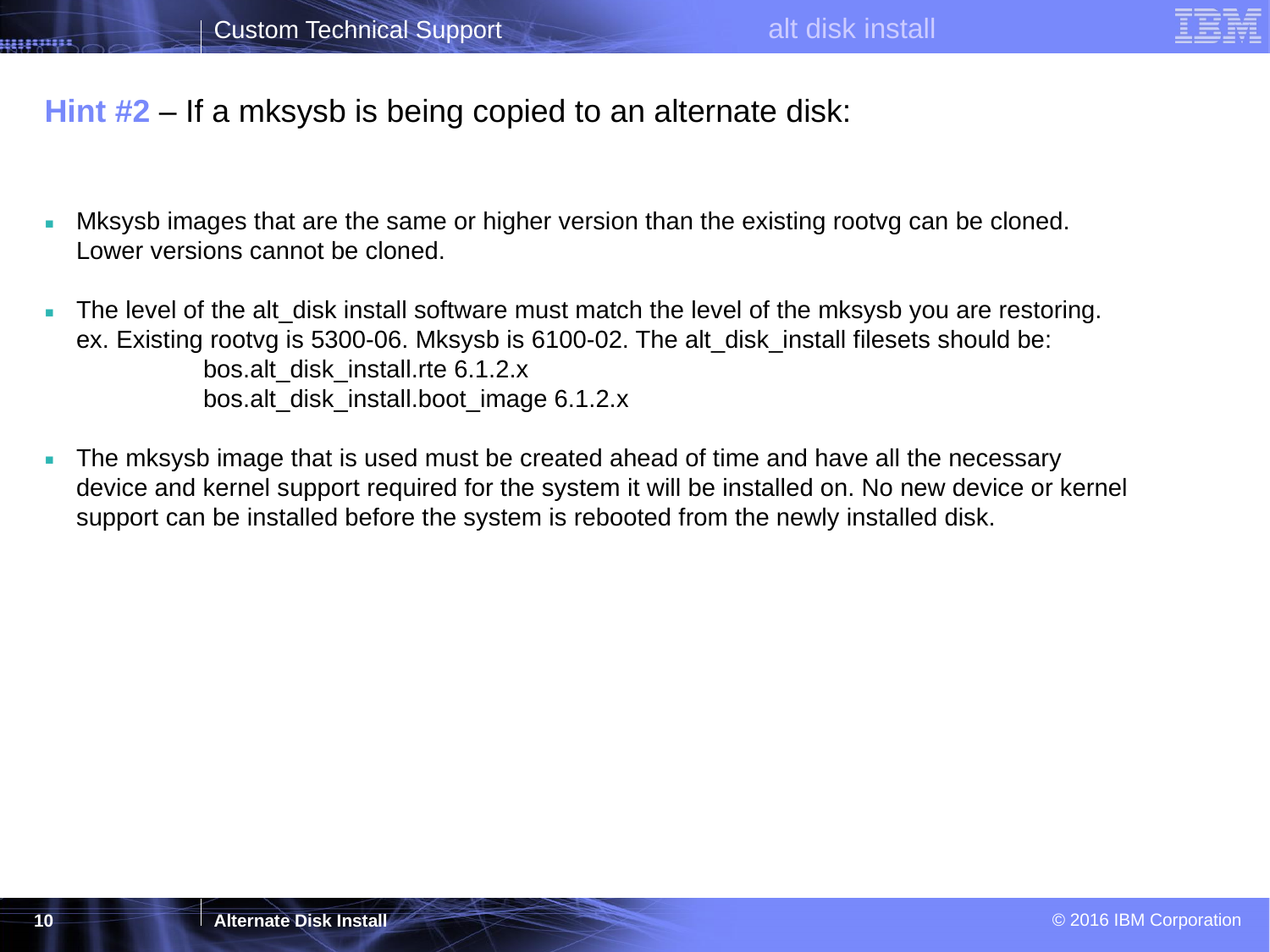

Hint #2 – If a mksysb is being copied to an alternate disk:

Mksysb images that are the same or higher version than the existing rootvg can be cloned.  Lower versions cannot be cloned.

The level of the alt_disk install software must match the level of the mksysb you are restoring.
	ex. Existing rootvg is 5300-06. Mksysb is 6100-02. The alt_disk_install filesets should be:
		bos.alt_disk_install.rte 6.1.2.x
		bos.alt_disk_install.boot_image 6.1.2.x

The mksysb image that is used must be created ahead of time and have all the necessary device and kernel support required for the system it will be installed on. No new device or kernel support can be installed before the system is rebooted from the newly installed disk.
10